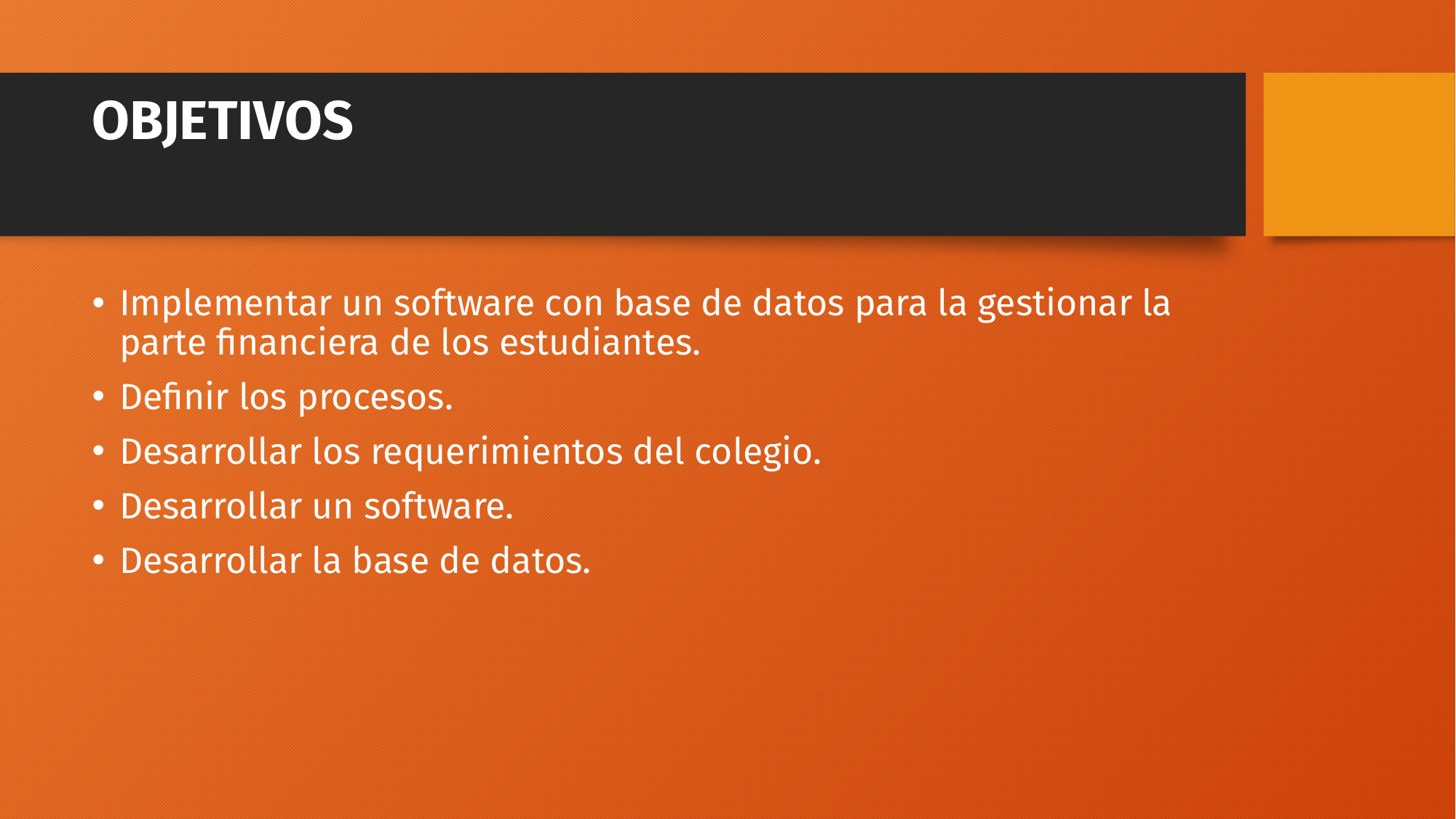

# OBJETIVOS
Implementar un software con base de datos para la gestionar la parte financiera de los estudiantes.
Definir los procesos.
Desarrollar los requerimientos del colegio.
Desarrollar un software.
Desarrollar la base de datos.